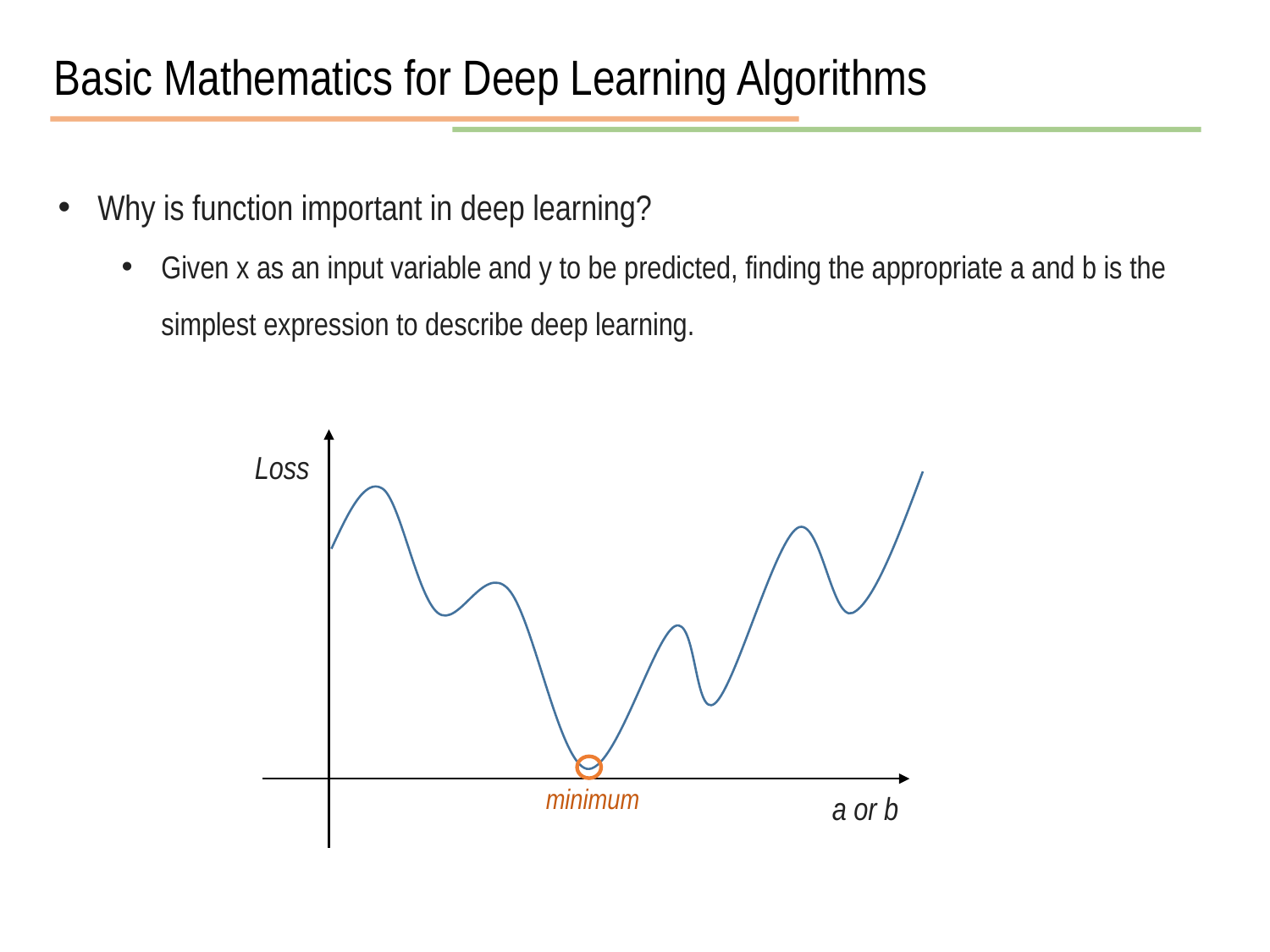

Basic Mathematics for Deep Learning Algorithms
Why is function important in deep learning?
Given x as an input variable and y ​​to be predicted, finding the appropriate a and b is the simplest expression to describe deep learning.

Loss

minimum
a or b